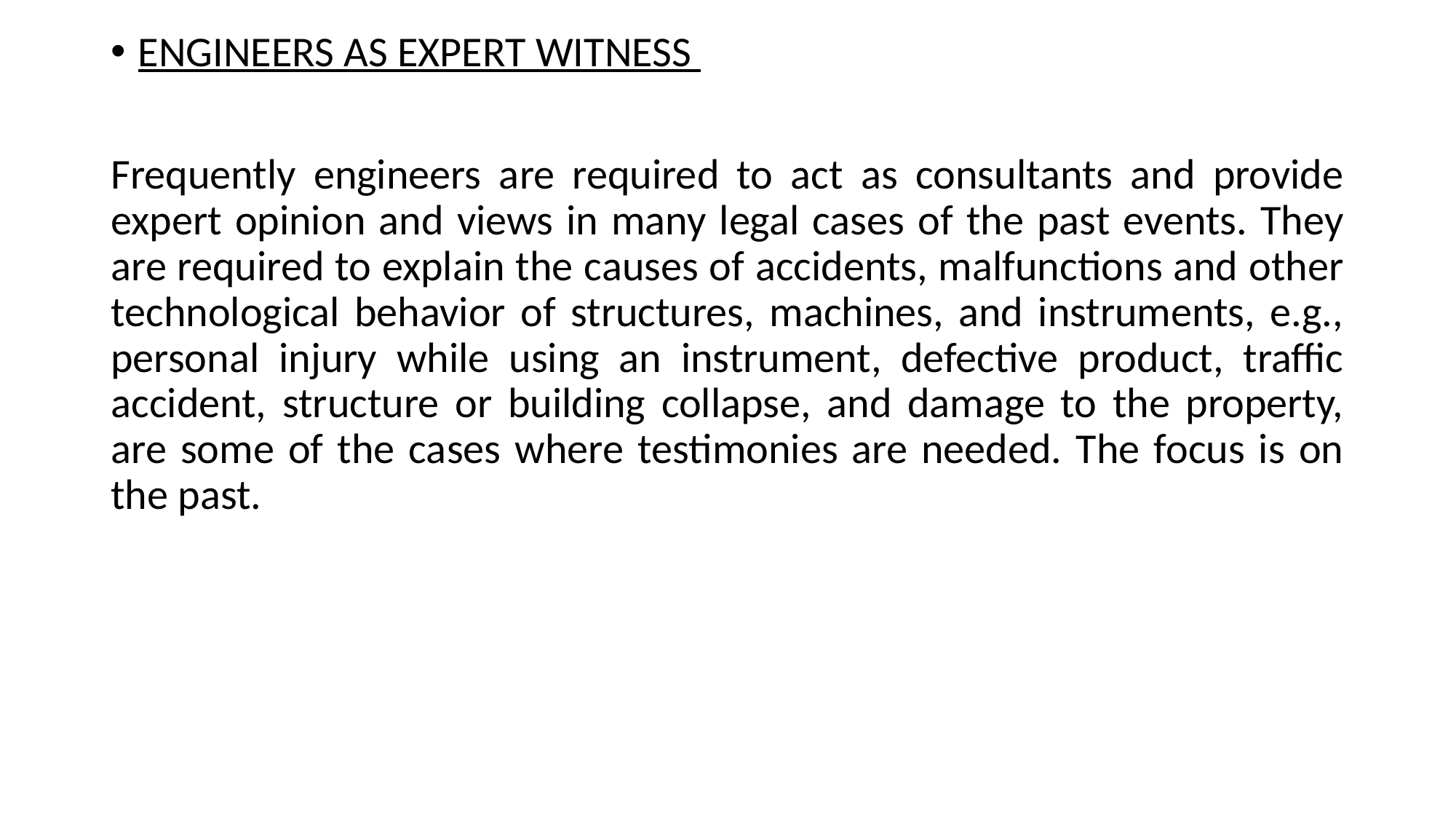

ENGINEERS AS EXPERT WITNESS

Frequently engineers are required to act as consultants and provide expert opinion and views in many legal cases of the past events. They are required to explain the causes of accidents, malfunctions and other technological behavior of structures, machines, and instruments, e.g., personal injury while using an instrument, defective product, traffic accident, structure or building collapse, and damage to the property, are some of the cases where testimonies are needed. The focus is on the past.